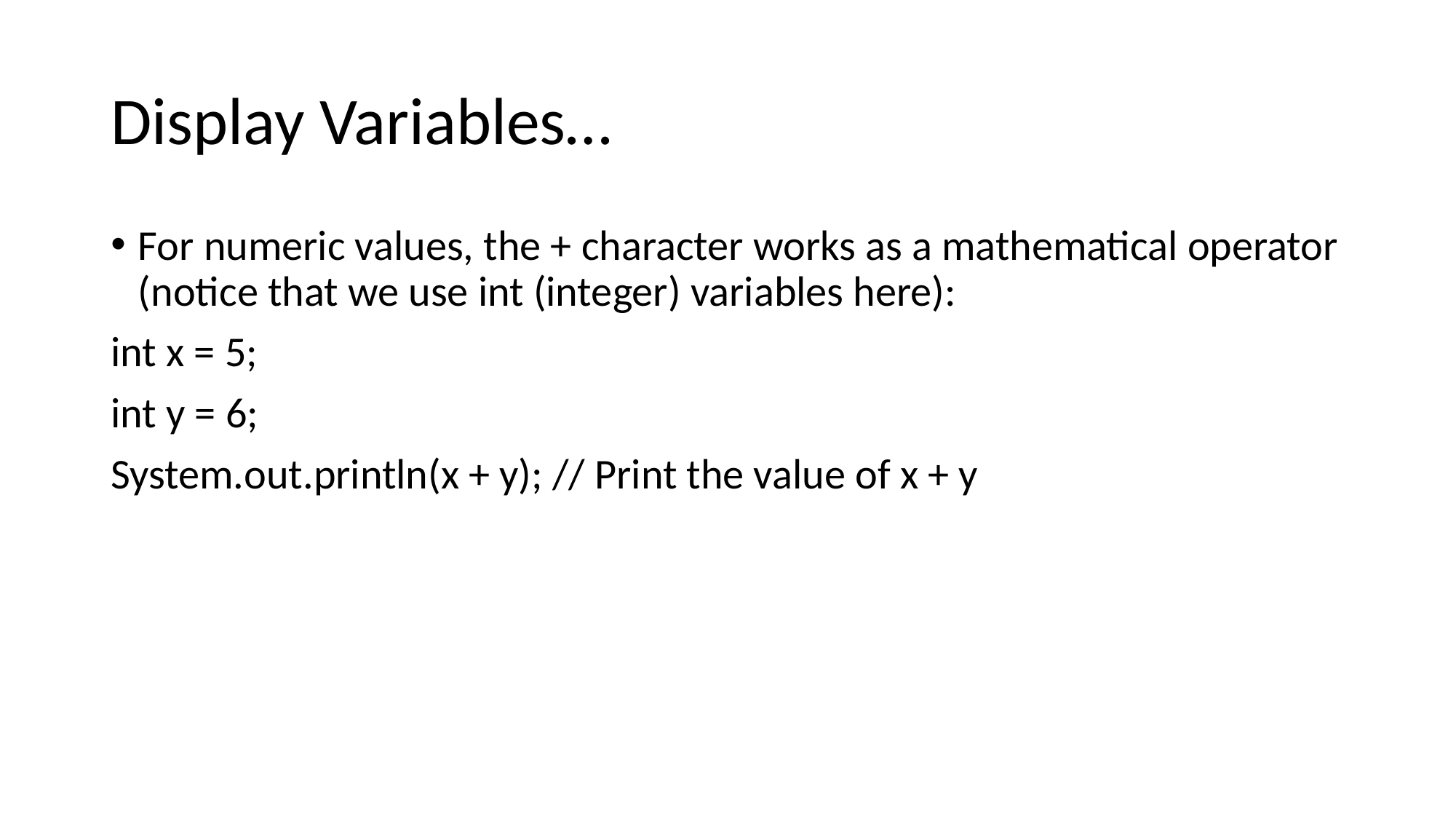

# Display Variables…
For numeric values, the + character works as a mathematical operator (notice that we use int (integer) variables here):
int x = 5;
int y = 6;
System.out.println(x + y); // Print the value of x + y